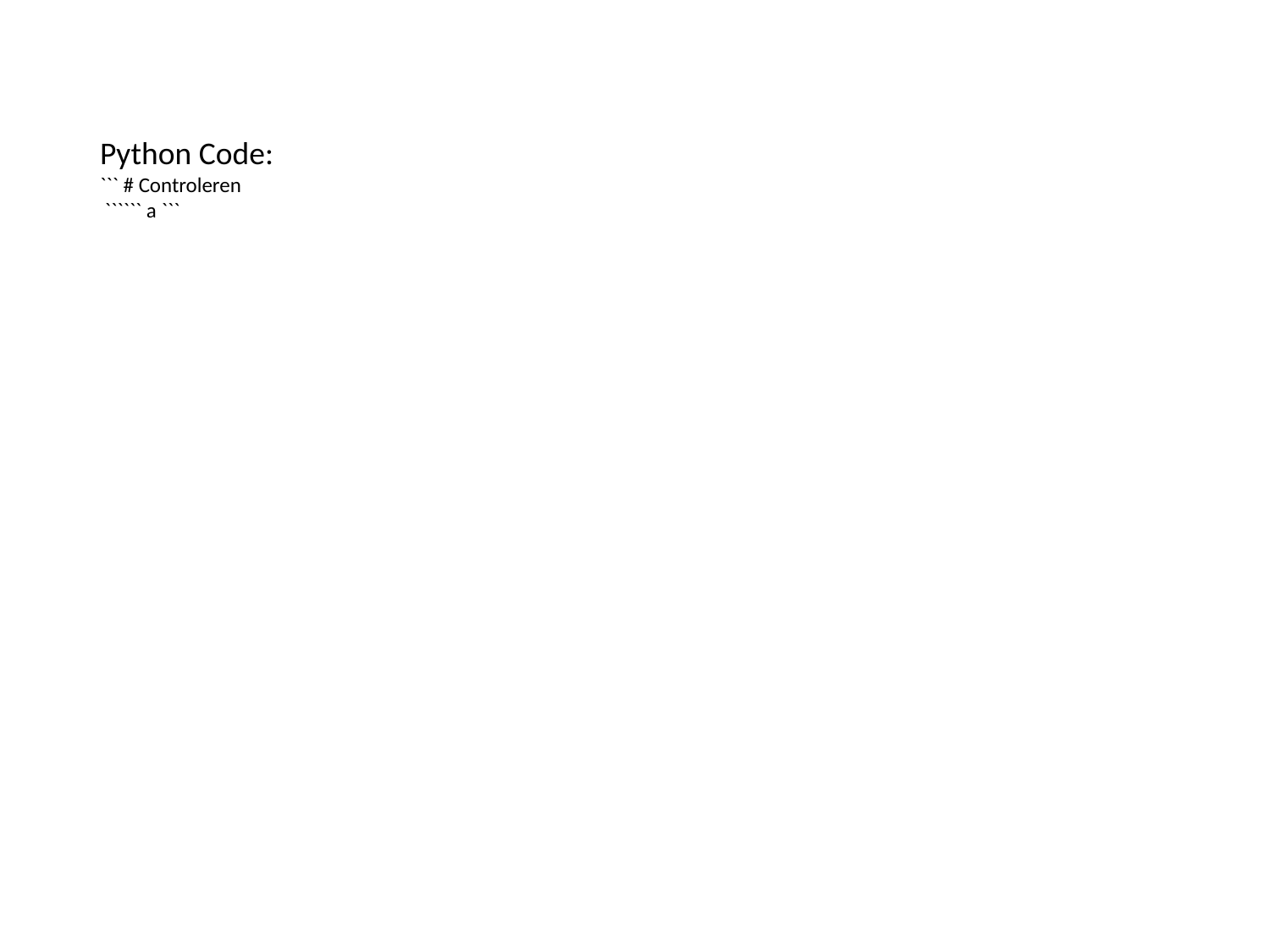

Python Code:
``` # Controleren
 `````` a ```